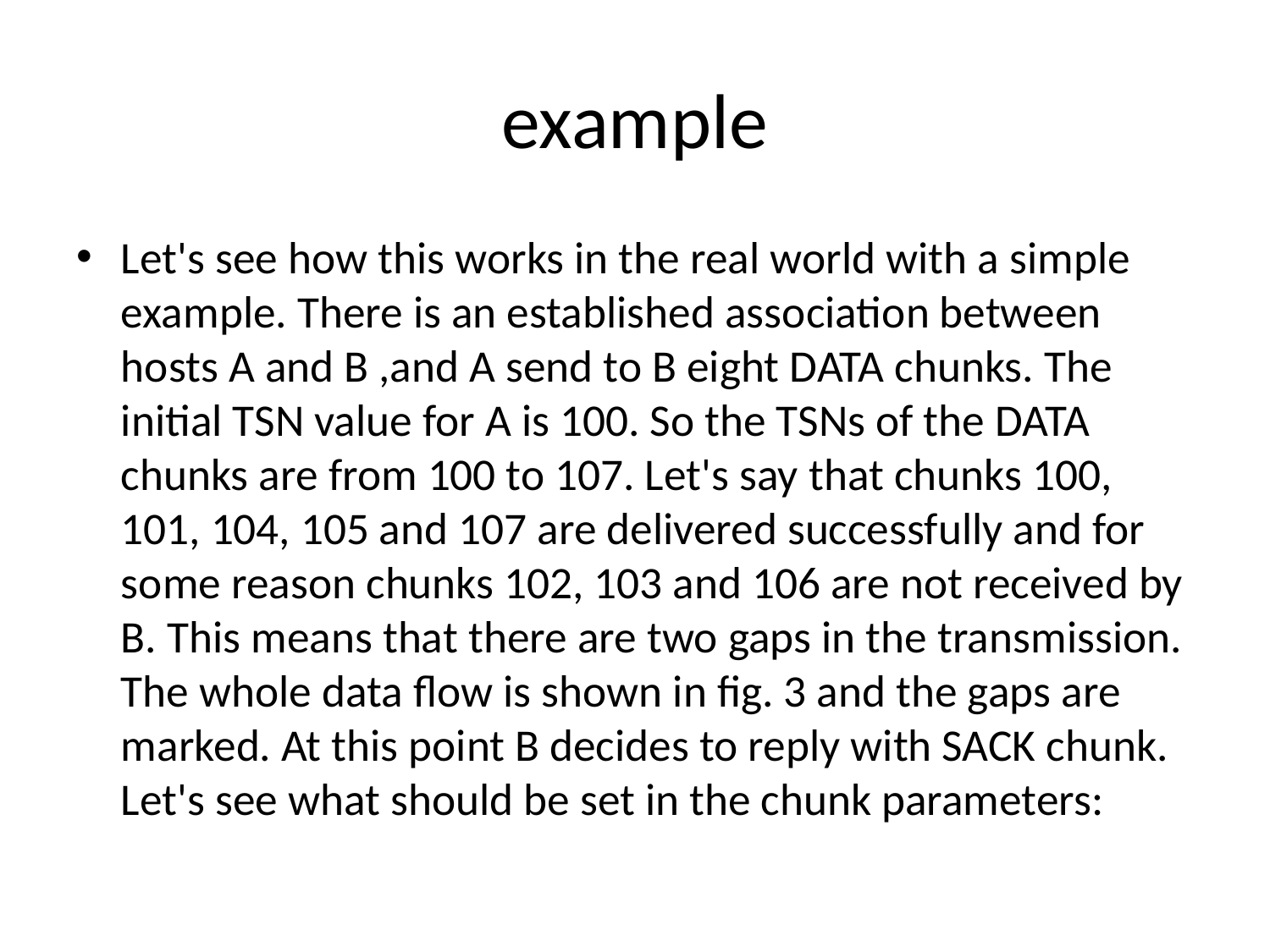

# example
Let's see how this works in the real world with a simple example. There is an established association between hosts A and B ,and A send to B eight DATA chunks. The initial TSN value for A is 100. So the TSNs of the DATA chunks are from 100 to 107. Let's say that chunks 100, 101, 104, 105 and 107 are delivered successfully and for some reason chunks 102, 103 and 106 are not received by B. This means that there are two gaps in the transmission. The whole data flow is shown in fig. 3 and the gaps are marked. At this point B decides to reply with SACK chunk. Let's see what should be set in the chunk parameters: